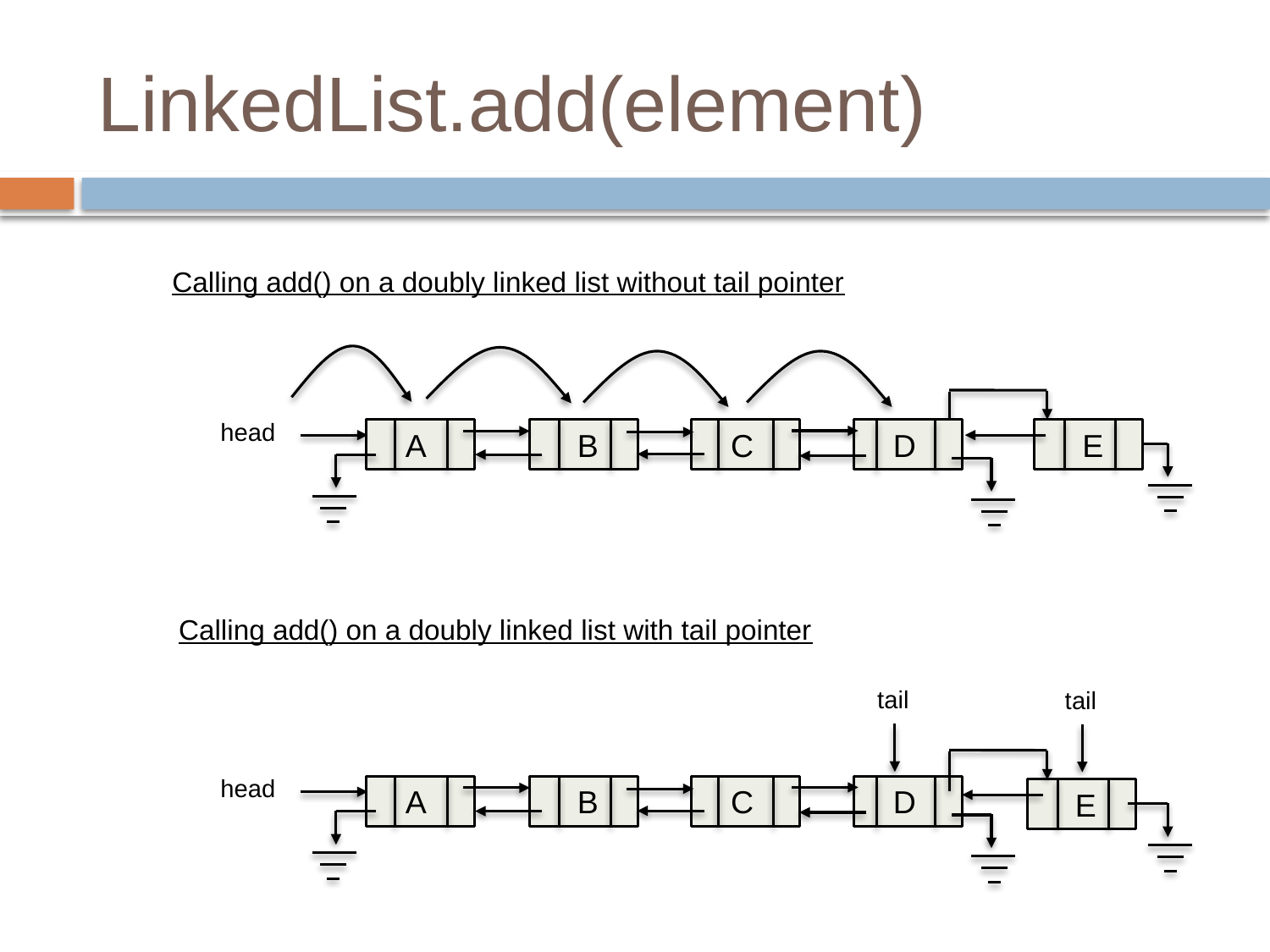

# LinkedList.add(element)
Calling add() on a doubly linked list without tail pointer

head
    B
   C
   D
   A
    E
Calling add() on a doubly linked list with tail pointer
tail
tail
head
    B
   C
   D
   A
    E